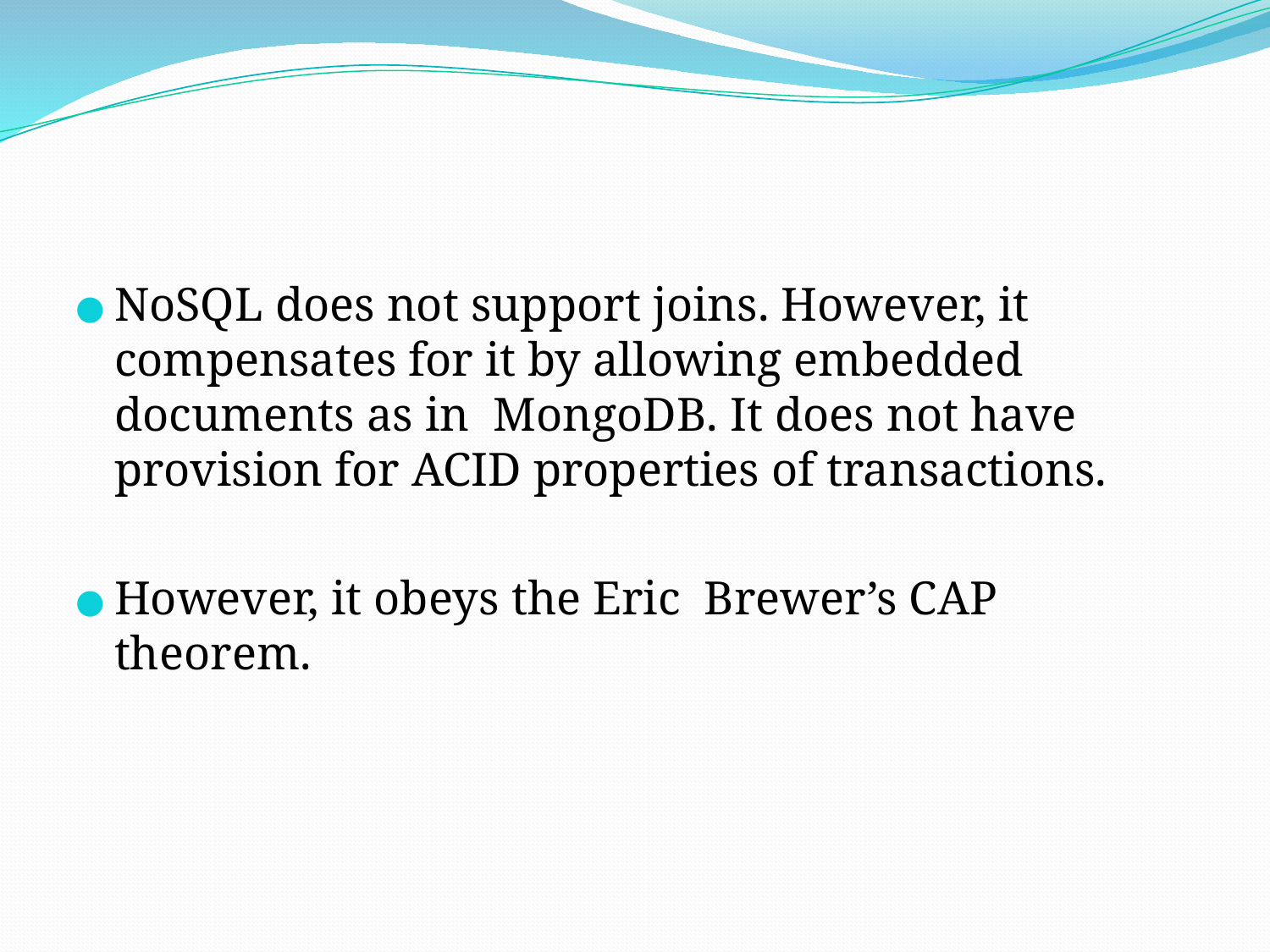

#
NoSQL does not support joins. However, it compensates for it by allowing embedded documents as in  MongoDB. It does not have provision for ACID properties of transactions.

However, it obeys the Eric  Brewer’s CAP theorem.